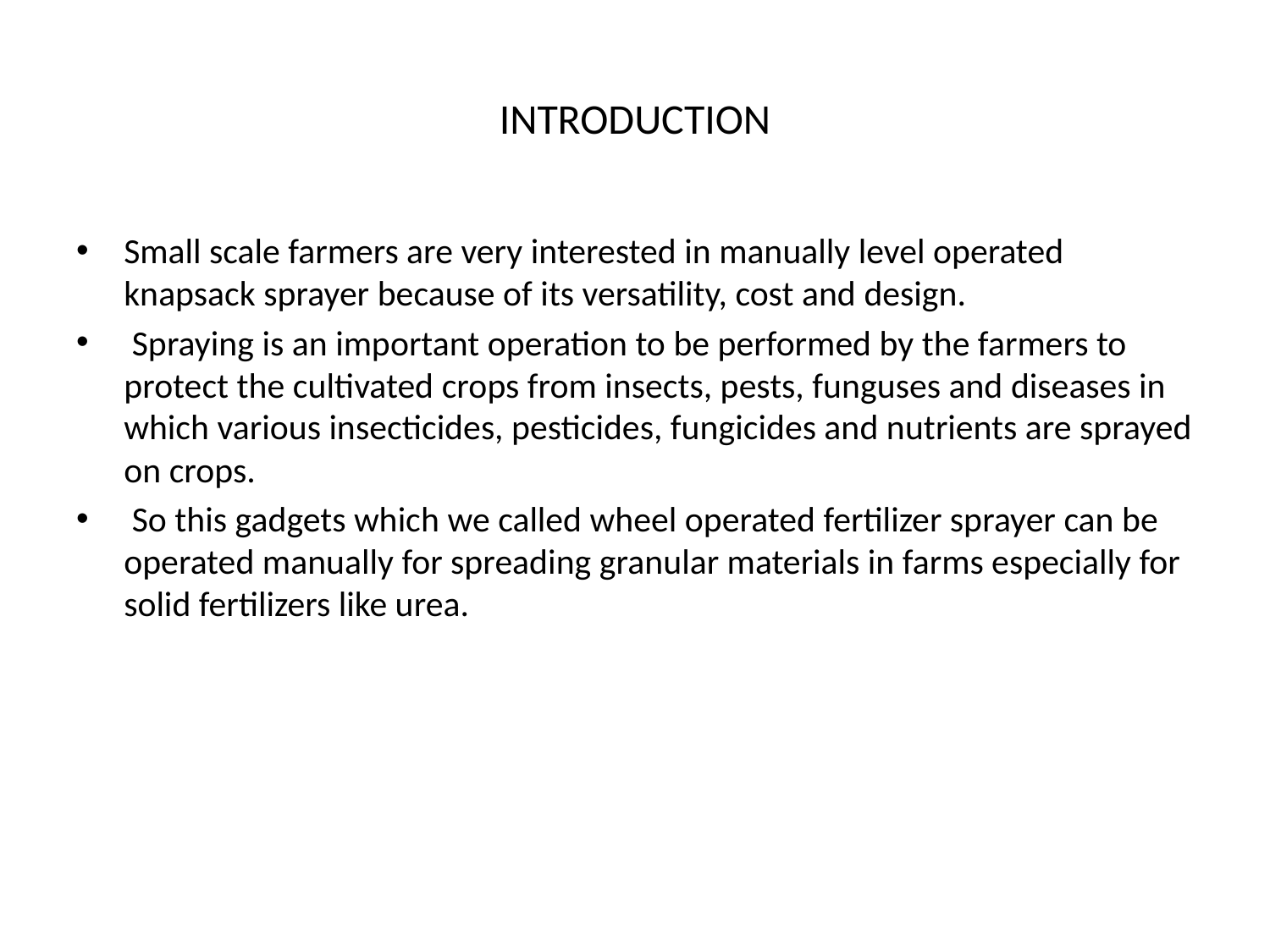

# INTRODUCTION
Small scale farmers are very interested in manually level operated knapsack sprayer because of its versatility, cost and design.
 Spraying is an important operation to be performed by the farmers to protect the cultivated crops from insects, pests, funguses and diseases in which various insecticides, pesticides, fungicides and nutrients are sprayed on crops.
 So this gadgets which we called wheel operated fertilizer sprayer can be operated manually for spreading granular materials in farms especially for solid fertilizers like urea.